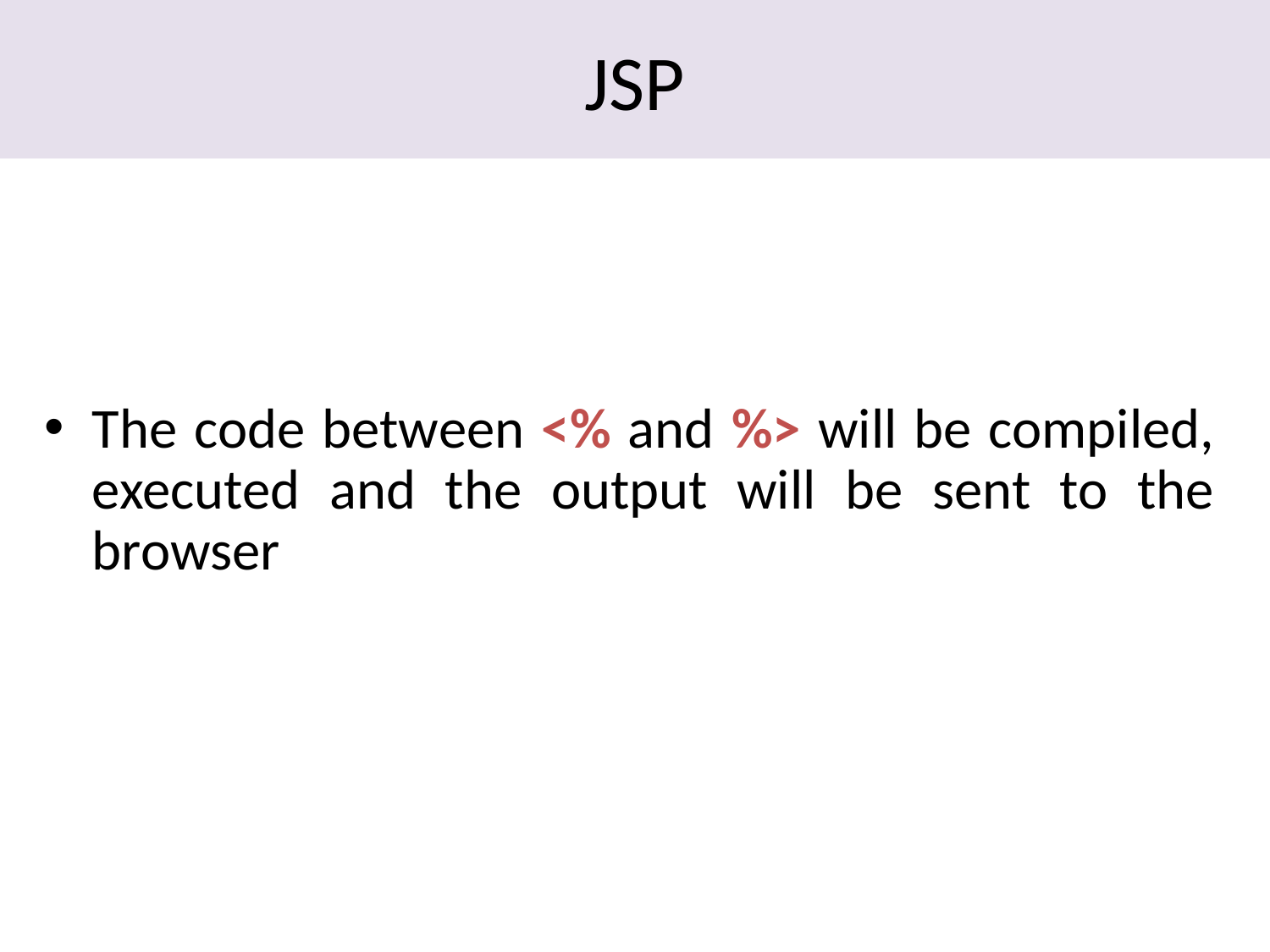

# JSP

The code between <% and %> will be compiled, executed and the output will be sent to the browser
3